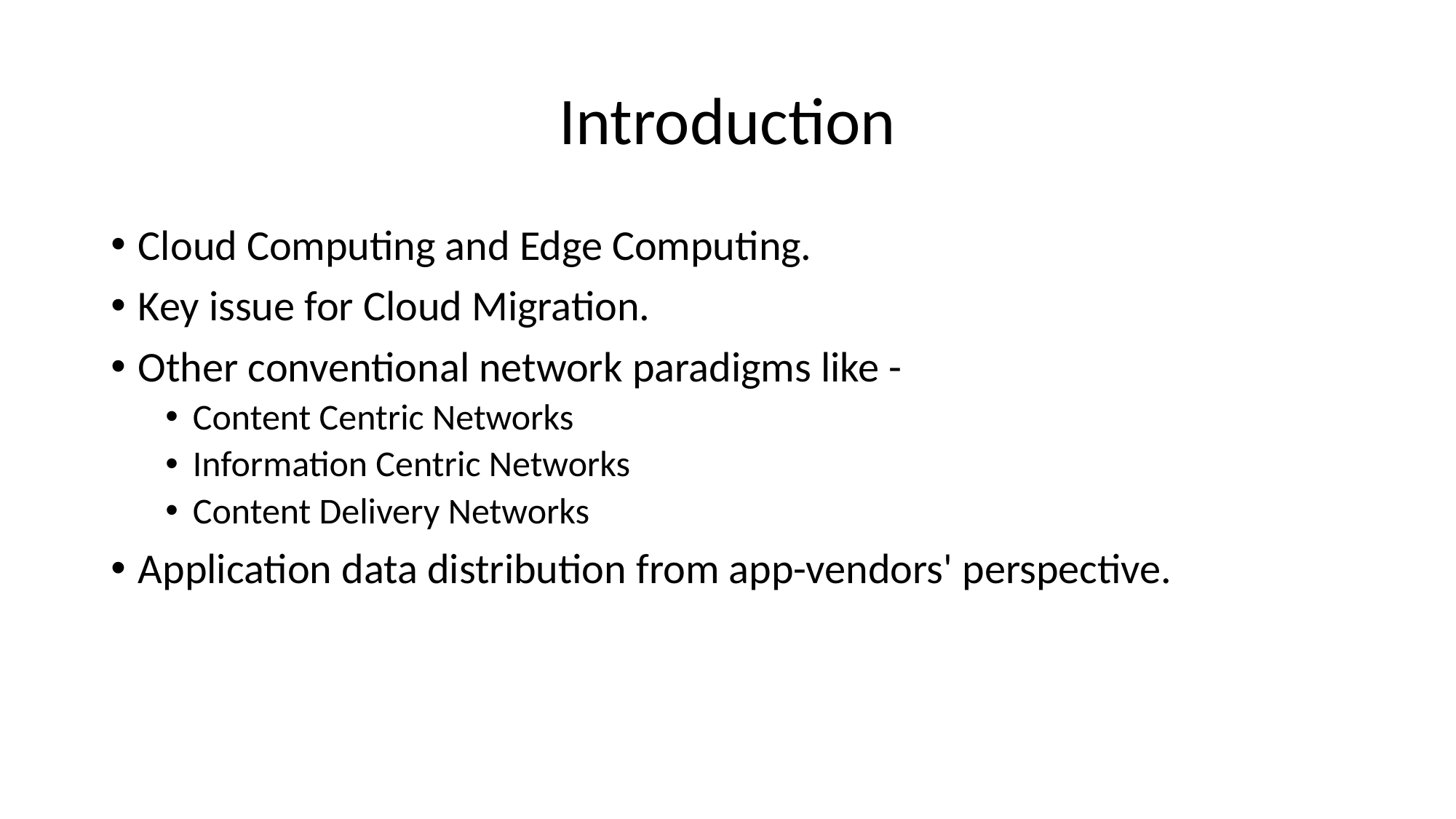

# Introduction
Cloud Computing and Edge Computing.
Key issue for Cloud Migration.
Other conventional network paradigms like -
Content Centric Networks
Information Centric Networks
Content Delivery Networks
Application data distribution from app-vendors' perspective.